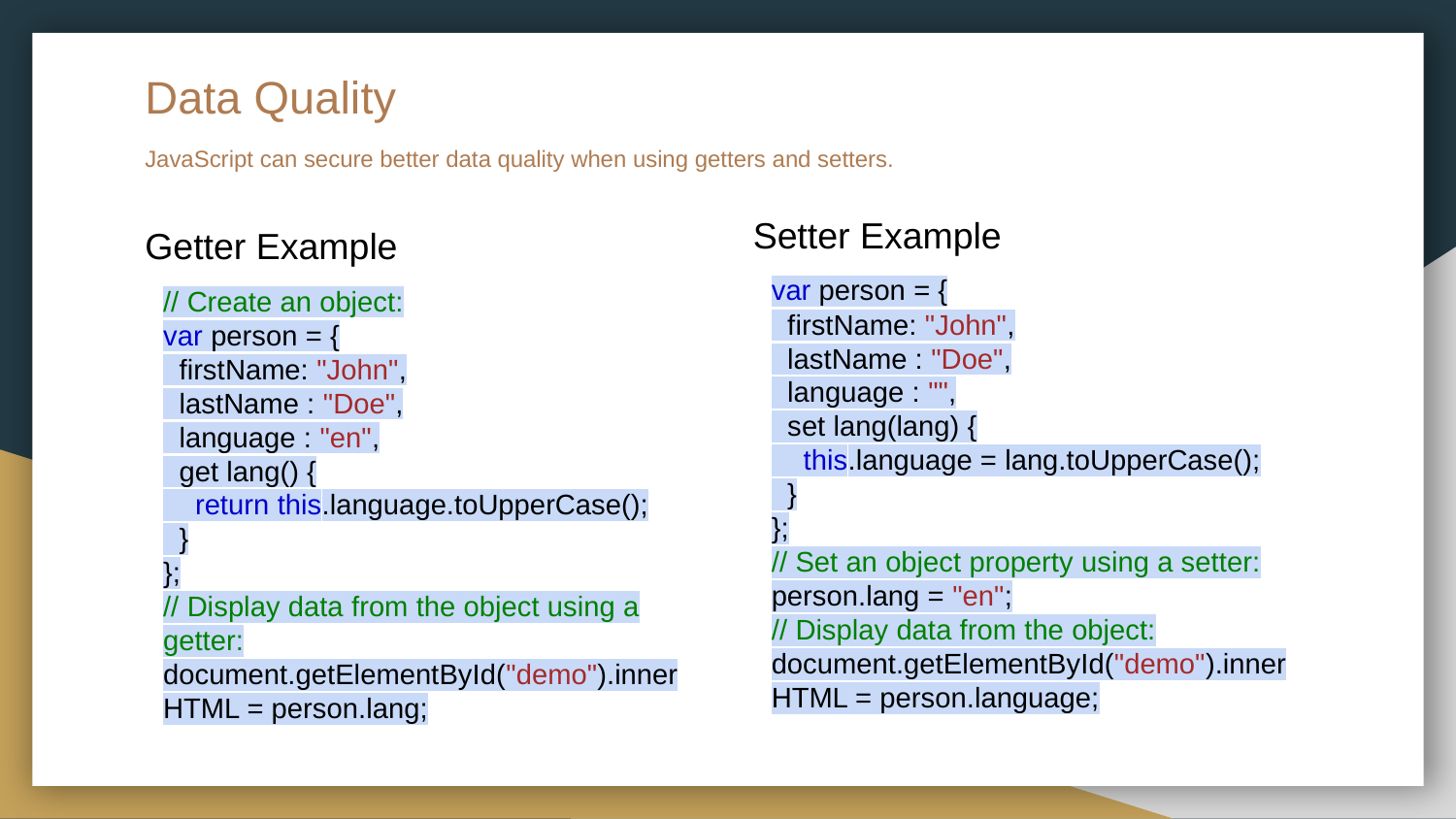

# Data Quality
JavaScript can secure better data quality when using getters and setters.

Setter Example
var person = {
  firstName: "John",
  lastName : "Doe",
  language : "",
  set lang(lang) {
    this.language = lang.toUpperCase();
  }
};
// Set an object property using a setter:
person.lang = "en";
// Display data from the object:
document.getElementById("demo").innerHTML = person.language;

Getter Example
// Create an object:
var person = {
  firstName: "John",
  lastName : "Doe",
  language : "en",
  get lang() {
    return this.language.toUpperCase();
  }
};
// Display data from the object using a getter:
document.getElementById("demo").innerHTML = person.lang;